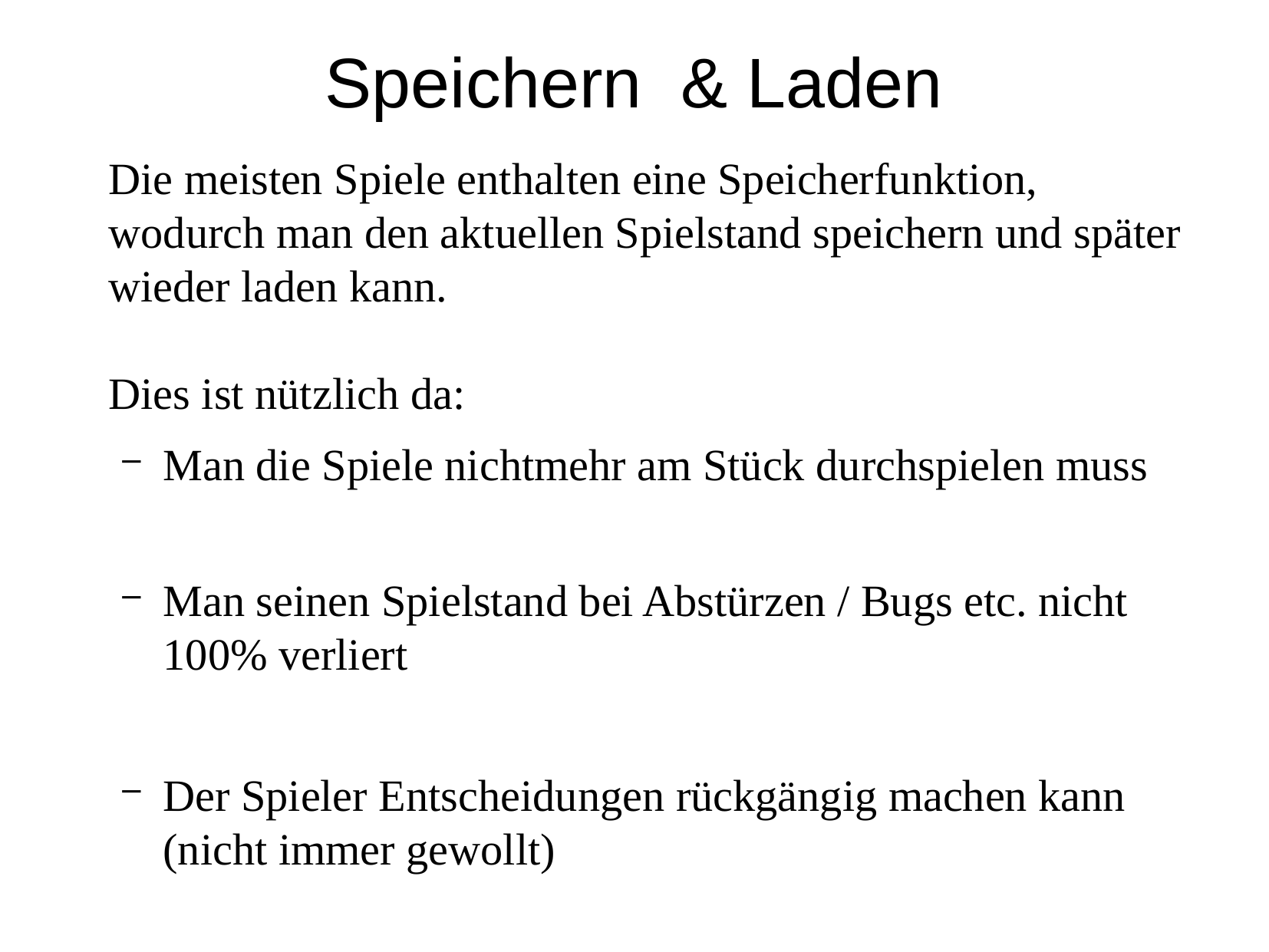

Speichern  & Laden
	Die meisten Spiele enthalten eine Speicherfunktion, wodurch man den aktuellen Spielstand speichern und später wieder laden kann.
Dies ist nützlich da:
Man die Spiele nichtmehr am Stück durchspielen muss

Man seinen Spielstand bei Abstürzen / Bugs etc. nicht 100% verliert

Der Spieler Entscheidungen rückgängig machen kann (nicht immer gewollt)